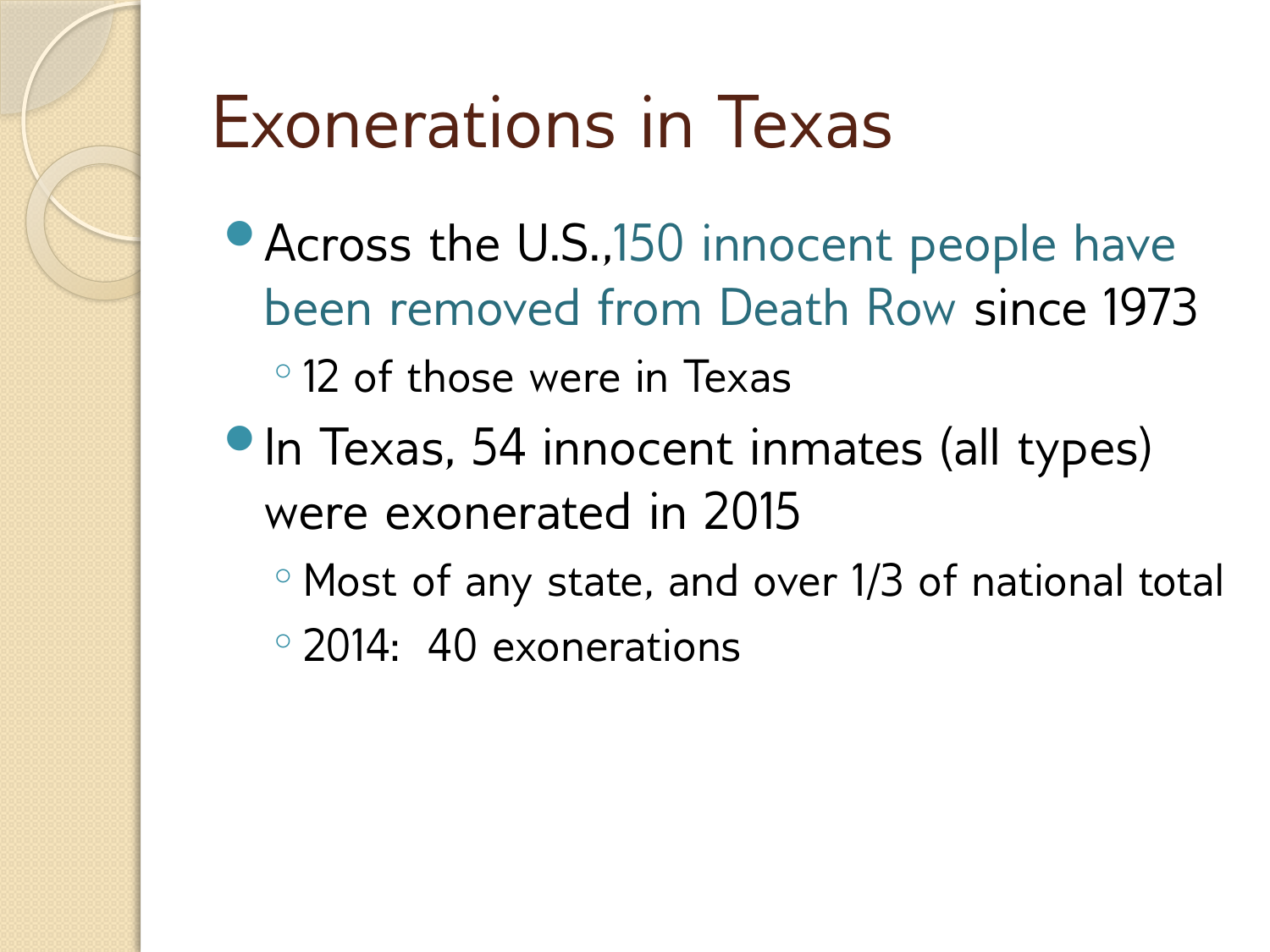

# Exonerations in Texas
Across the U.S.,150 innocent people have been removed from Death Row since 1973
12 of those were in Texas
In Texas, 54 innocent inmates (all types) were exonerated in 2015
Most of any state, and over 1/3 of national total
2014:  40 exonerations